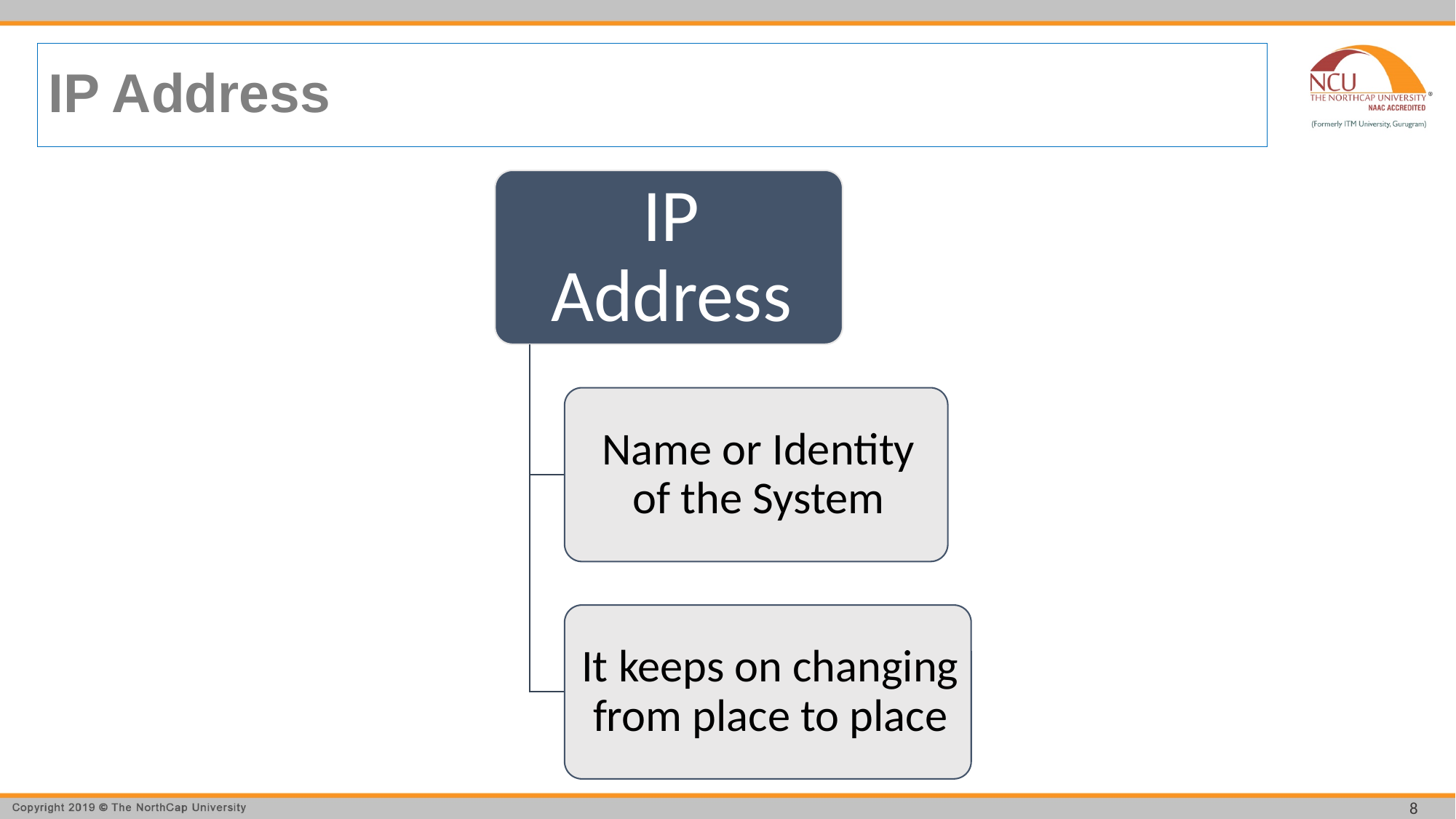

# IP Address
IP Address
Name or Identity of the System
It keeps on changing from place to place
8